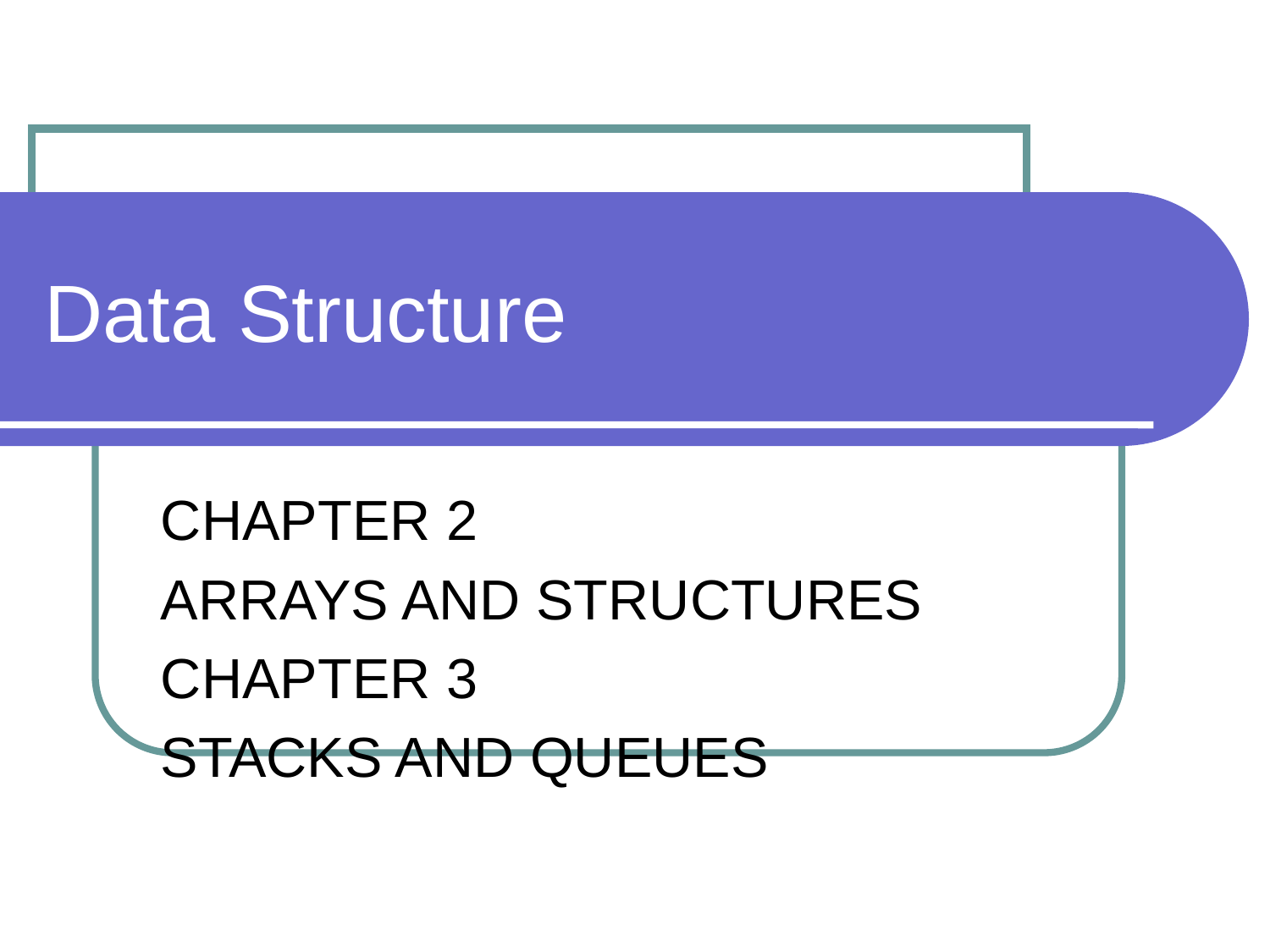

# Data Structure
CHAPTER 2
ARRAYS AND STRUCTURES
CHAPTER 3
STACKS AND QUEUES